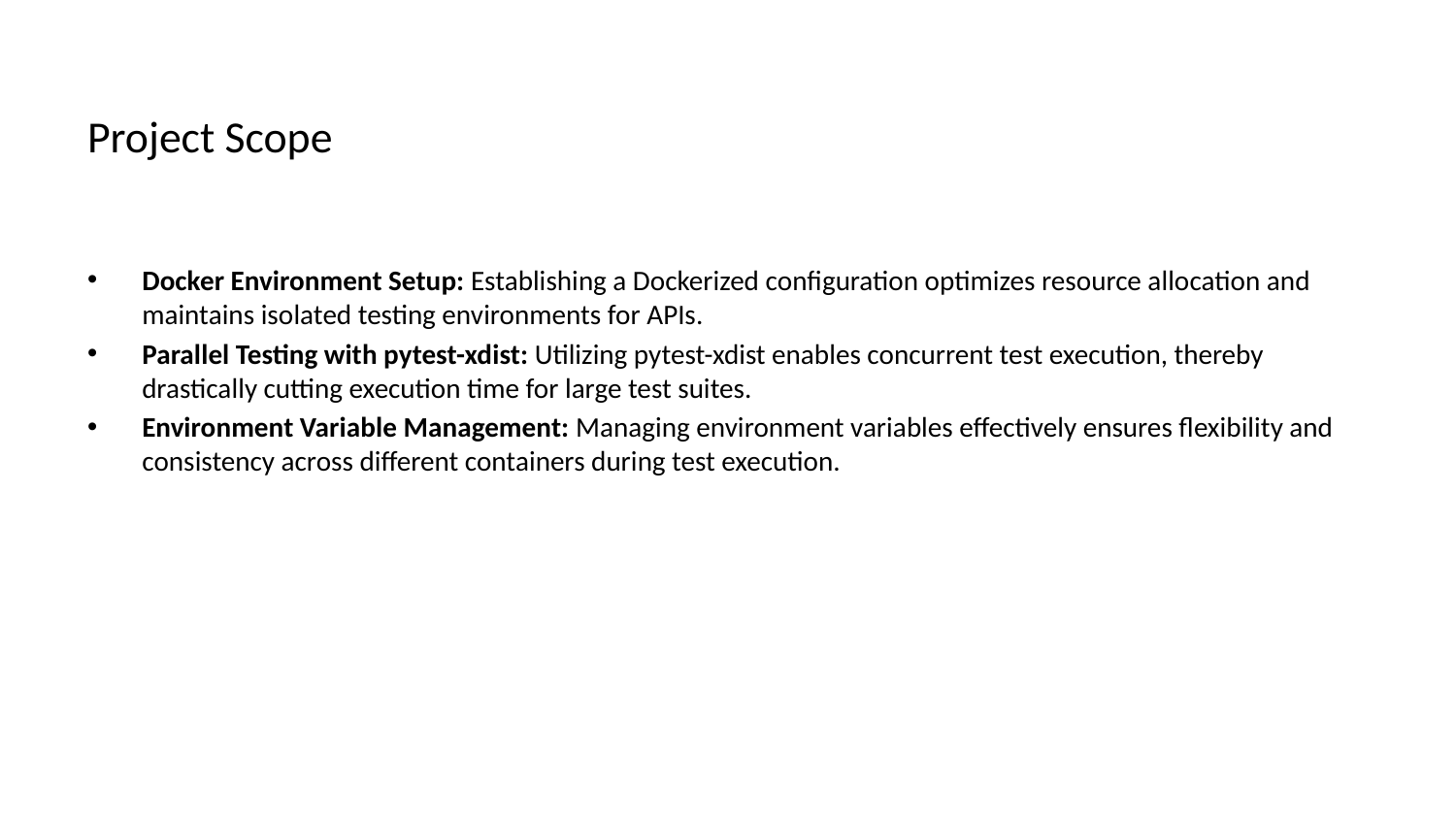

# Project Scope
Docker Environment Setup: Establishing a Dockerized configuration optimizes resource allocation and maintains isolated testing environments for APIs.
Parallel Testing with pytest-xdist: Utilizing pytest-xdist enables concurrent test execution, thereby drastically cutting execution time for large test suites.
Environment Variable Management: Managing environment variables effectively ensures flexibility and consistency across different containers during test execution.